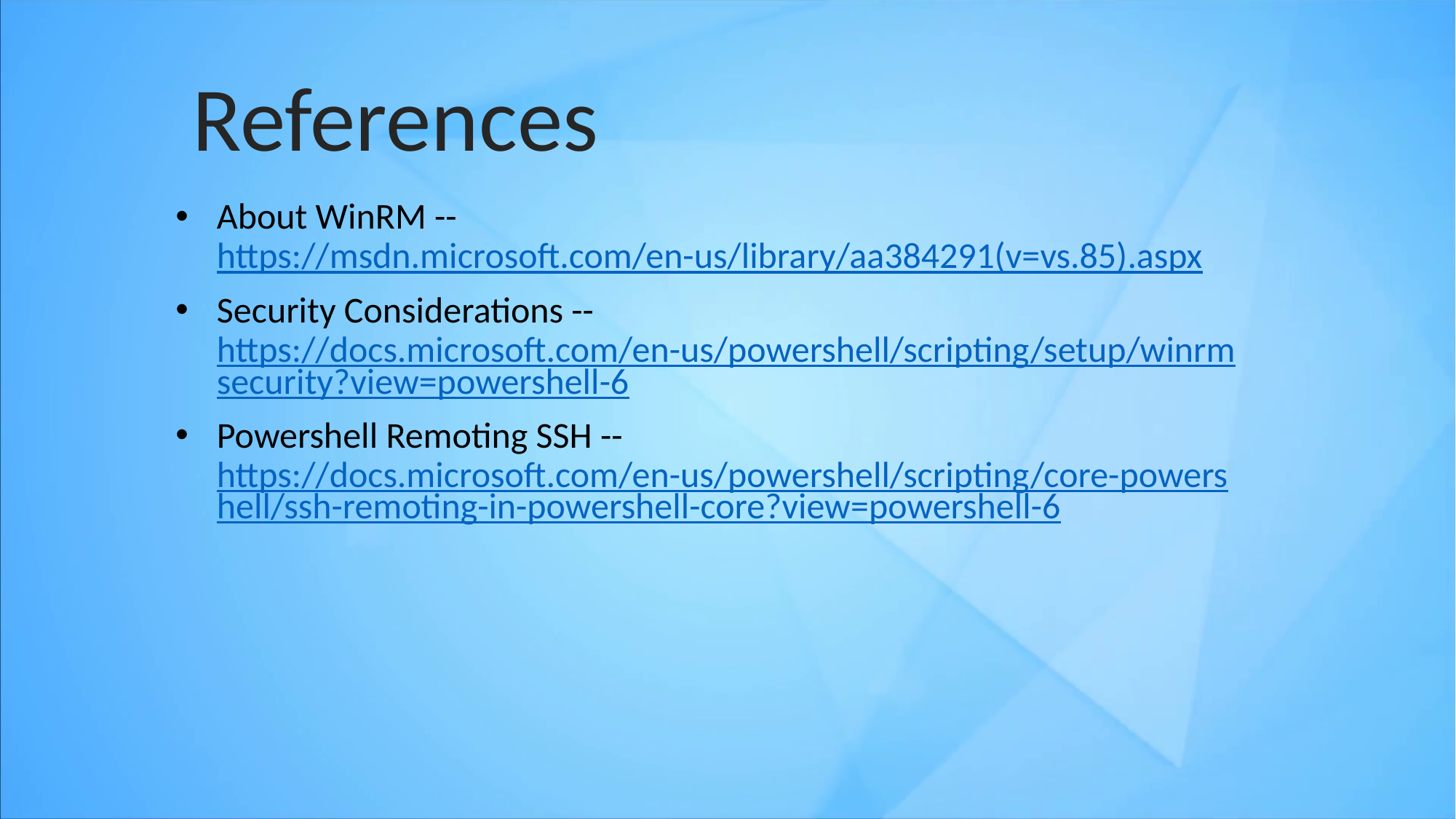

# References
About WinRM -- https://msdn.microsoft.com/en-us/library/aa384291(v=vs.85).aspx
Security Considerations -- https://docs.microsoft.com/en-us/powershell/scripting/setup/winrmsecurity?view=powershell-6
Powershell Remoting SSH -- https://docs.microsoft.com/en-us/powershell/scripting/core-powershell/ssh-remoting-in-powershell-core?view=powershell-6